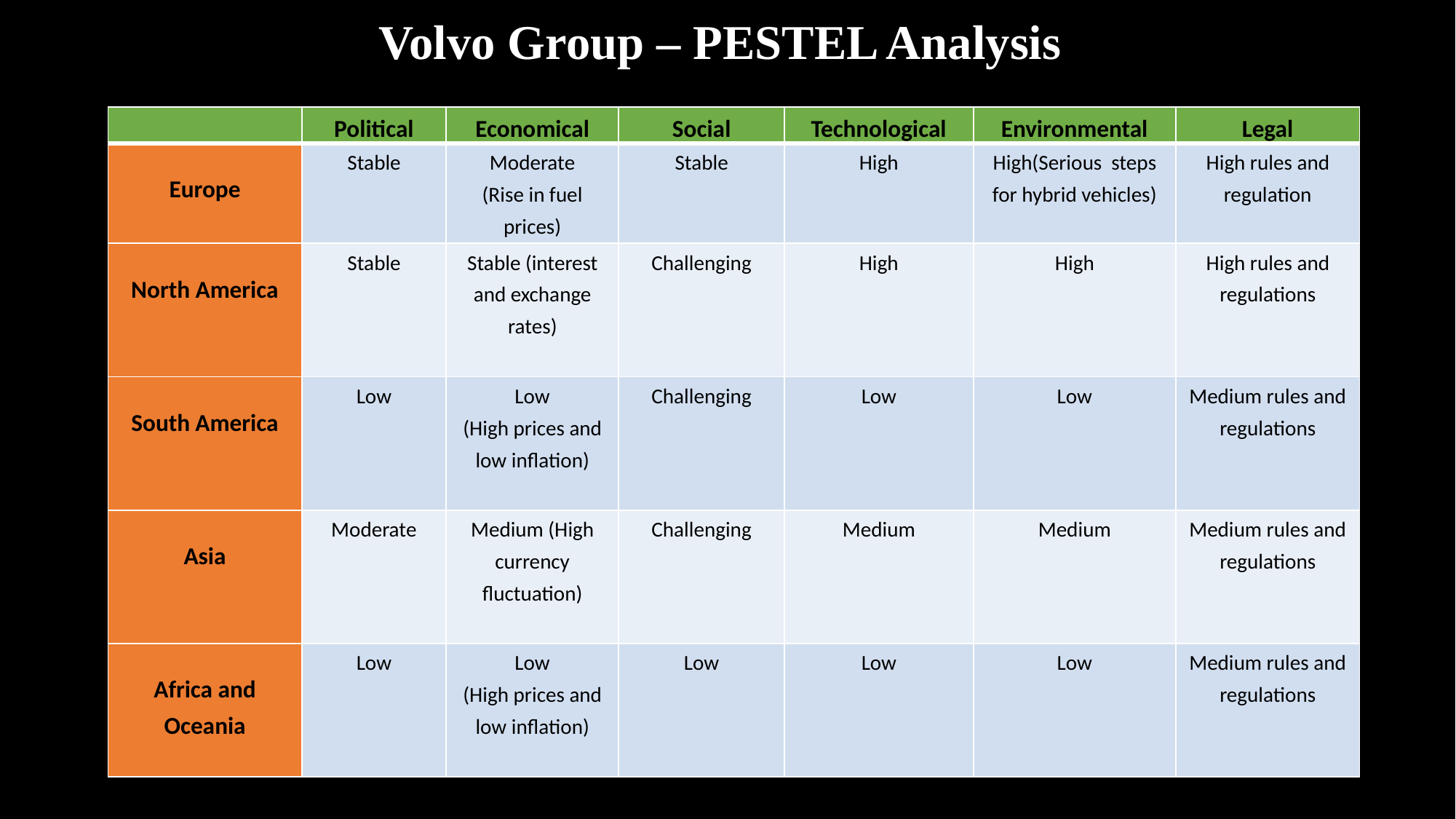

Volvo Group – PESTEL Analysis
|  | Political | Economical | Social | Technological | Environmental | Legal |
| --- | --- | --- | --- | --- | --- | --- |
| Europe | Stable | Moderate (Rise in fuel prices) | Stable | High | High(Serious steps for hybrid vehicles) | High rules and regulation |
| North America | Stable | Stable (interest and exchange rates) | Challenging | High | High | High rules and regulations |
| South America | Low | Low (High prices and low inflation) | Challenging | Low | Low | Medium rules and regulations |
| Asia | Moderate | Medium (High currency fluctuation) | Challenging | Medium | Medium | Medium rules and regulations |
| Africa and Oceania | Low | Low (High prices and low inflation) | Low | Low | Low | Medium rules and regulations |